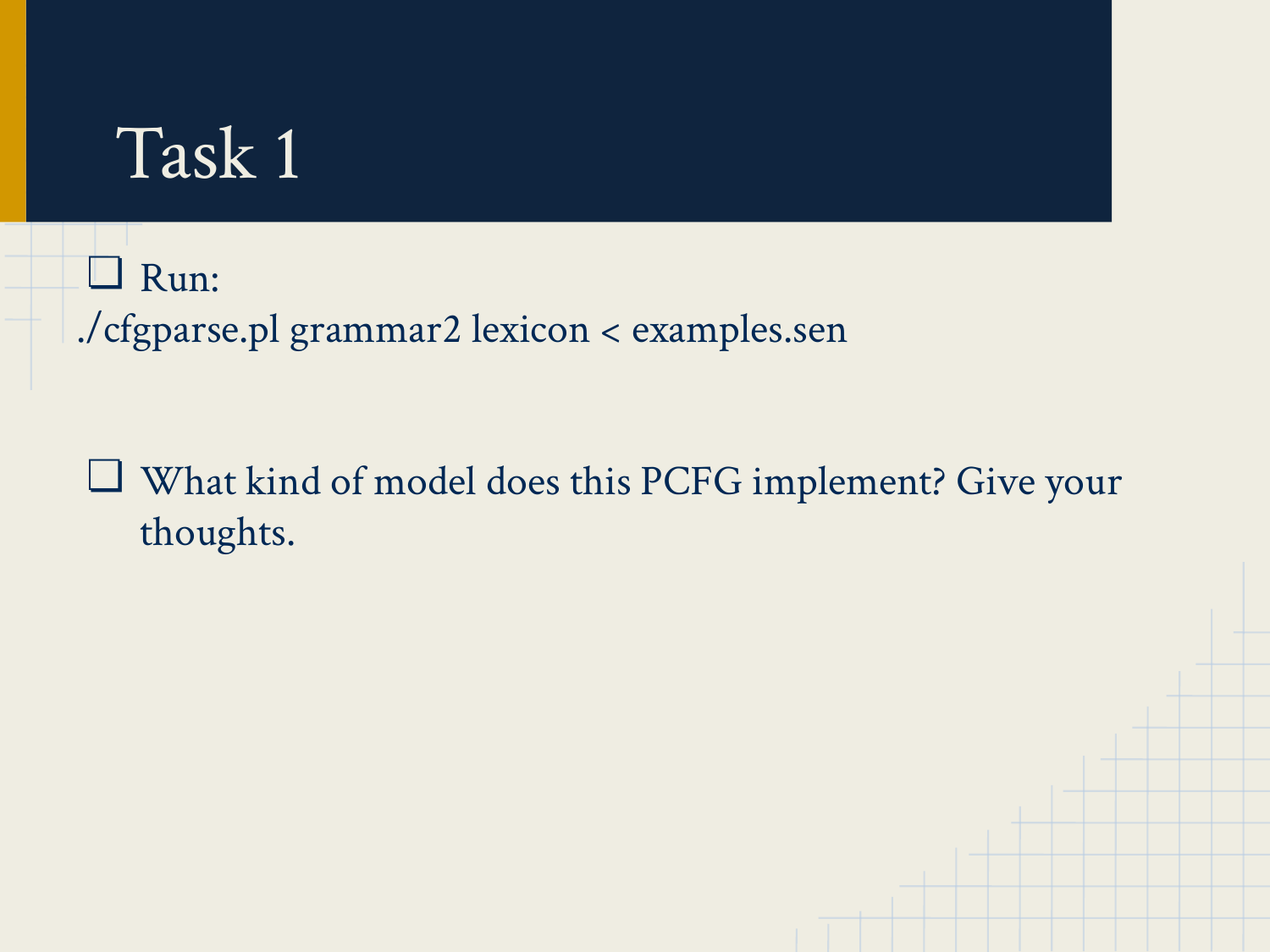

# Task 1
Run:
./cfgparse.pl grammar2 lexicon < examples.sen

What kind of model does this PCFG implement? Give your thoughts.